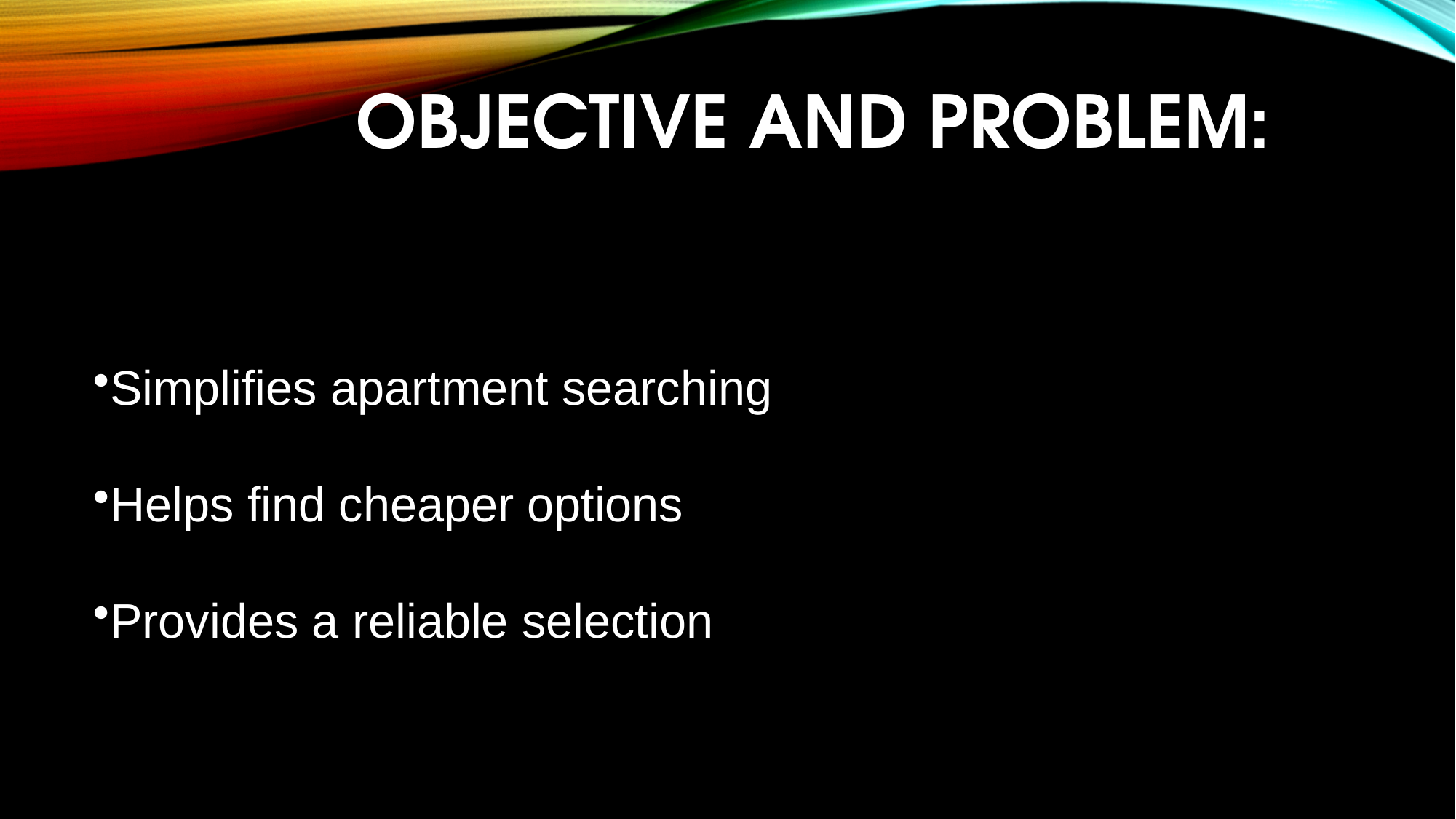

# Objective and Problem:
Simplifies apartment searching

Helps find cheaper options

Provides a reliable selection